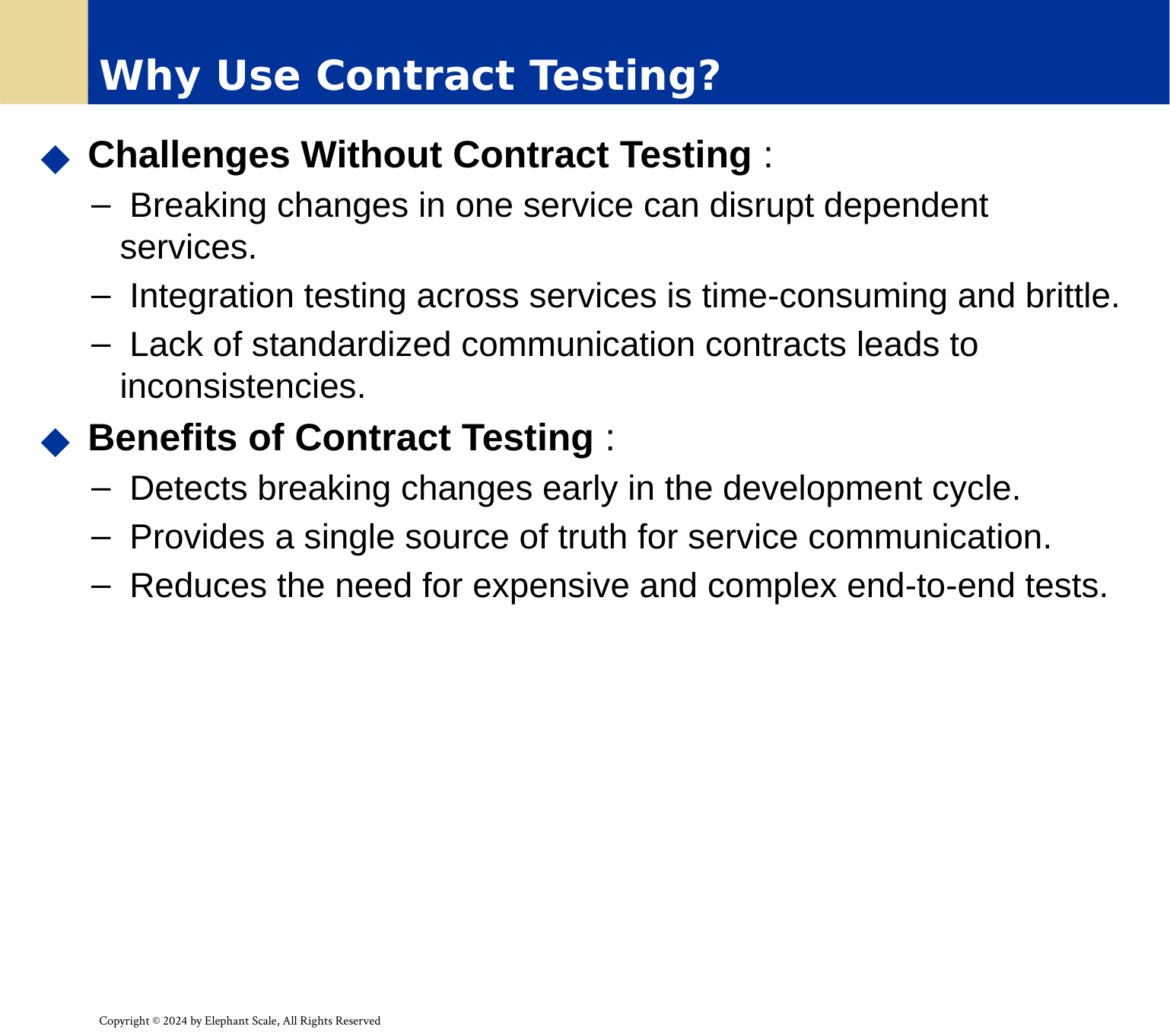

# Why Use Contract Testing?
 Challenges Without Contract Testing :
 Breaking changes in one service can disrupt dependent services.
 Integration testing across services is time-consuming and brittle.
 Lack of standardized communication contracts leads to inconsistencies.
 Benefits of Contract Testing :
 Detects breaking changes early in the development cycle.
 Provides a single source of truth for service communication.
 Reduces the need for expensive and complex end-to-end tests.
Copyright © 2024 by Elephant Scale, All Rights Reserved